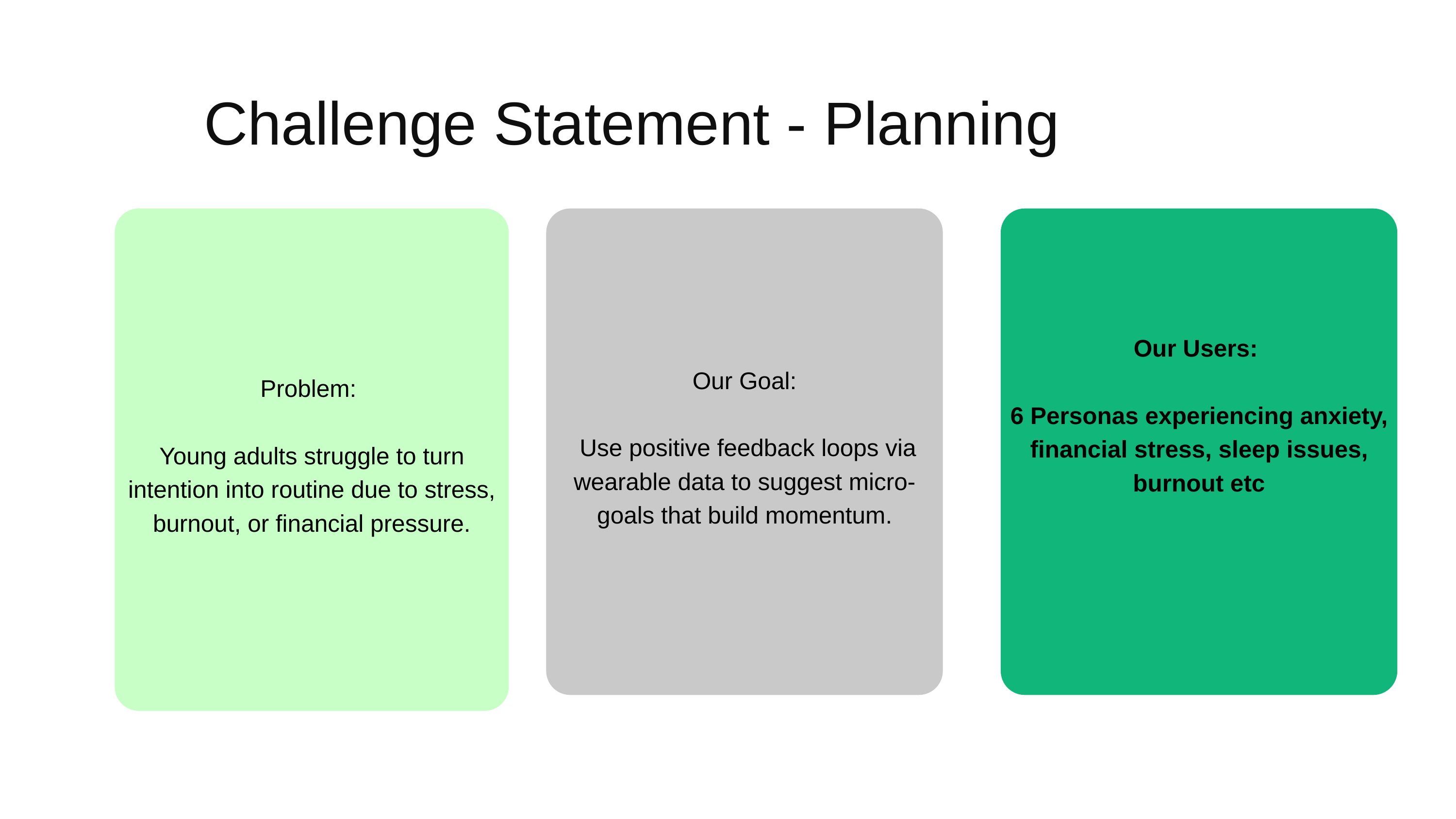

Challenge Statement - Planning

Problem:

Young adults struggle to turn intention into routine due to stress, burnout, or financial pressure.

Our Goal:

 Use positive feedback loops via wearable data to suggest micro-goals that build momentum.

Our Users:

6 Personas experiencing anxiety, financial stress, sleep issues, burnout etc